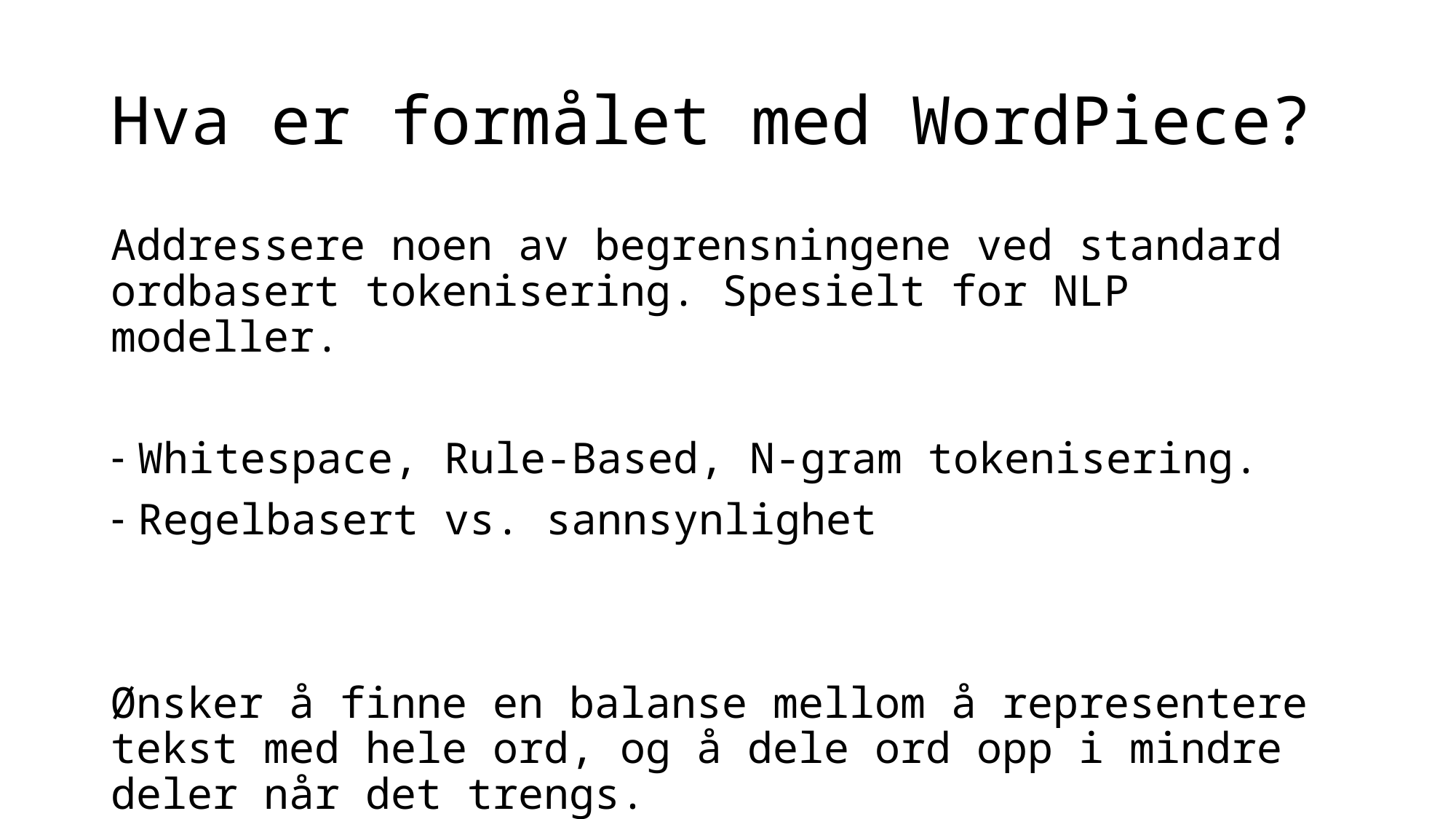

# Hva er formålet med WordPiece?
Addressere noen av begrensningene ved standard ordbasert tokenisering. Spesielt for NLP modeller.

Whitespace, Rule-Based, N-gram tokenisering.
Regelbasert vs. sannsynlighet

Ønsker å finne en balanse mellom å representere tekst med hele ord, og å dele ord opp i mindre deler når det trengs.